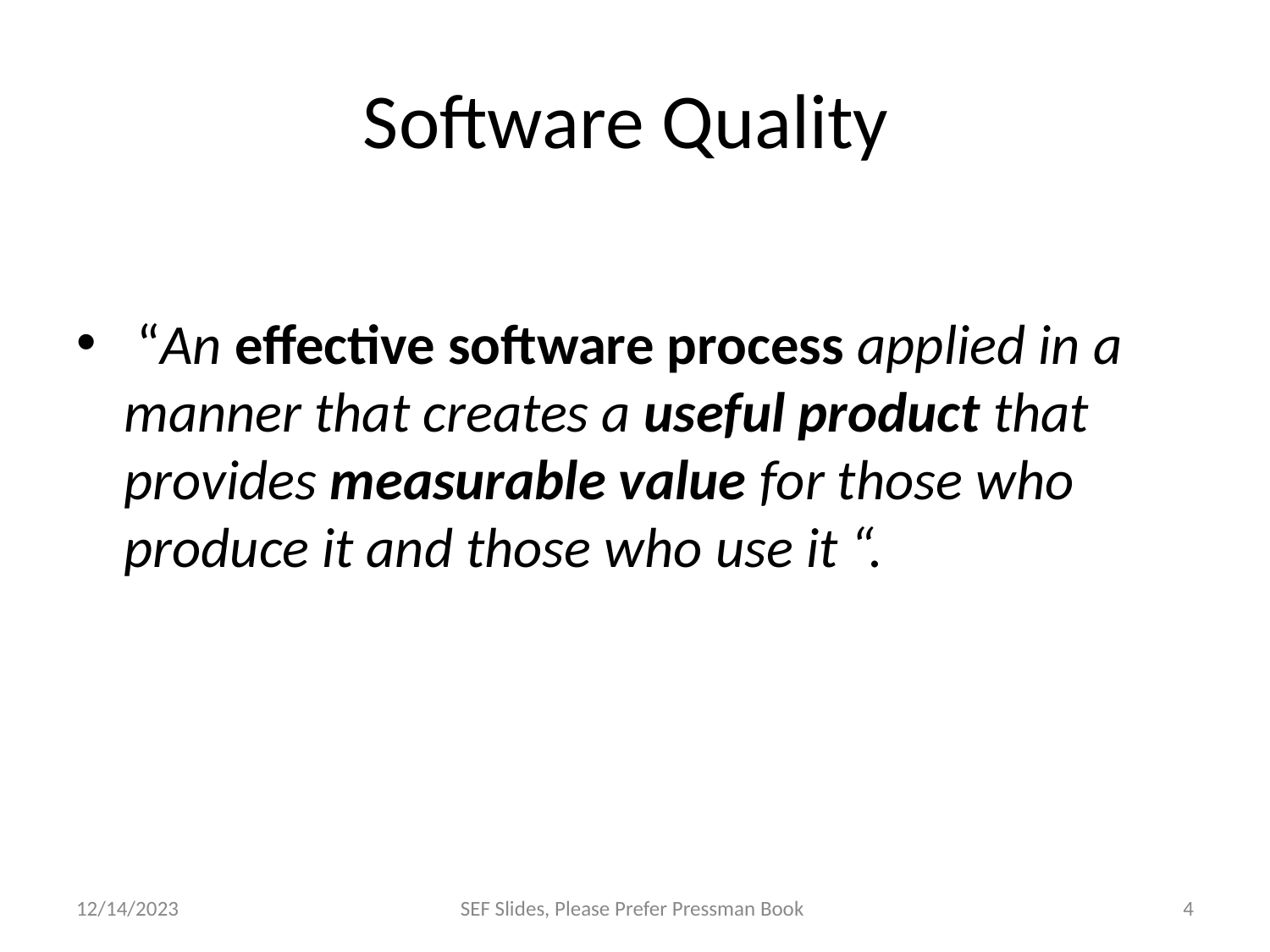

# Software Quality

 “An effective software process applied in a manner that creates a useful product that provides measurable value for those who produce it and those who use it “.
12/14/2023
SEF Slides, Please Prefer Pressman Book
4